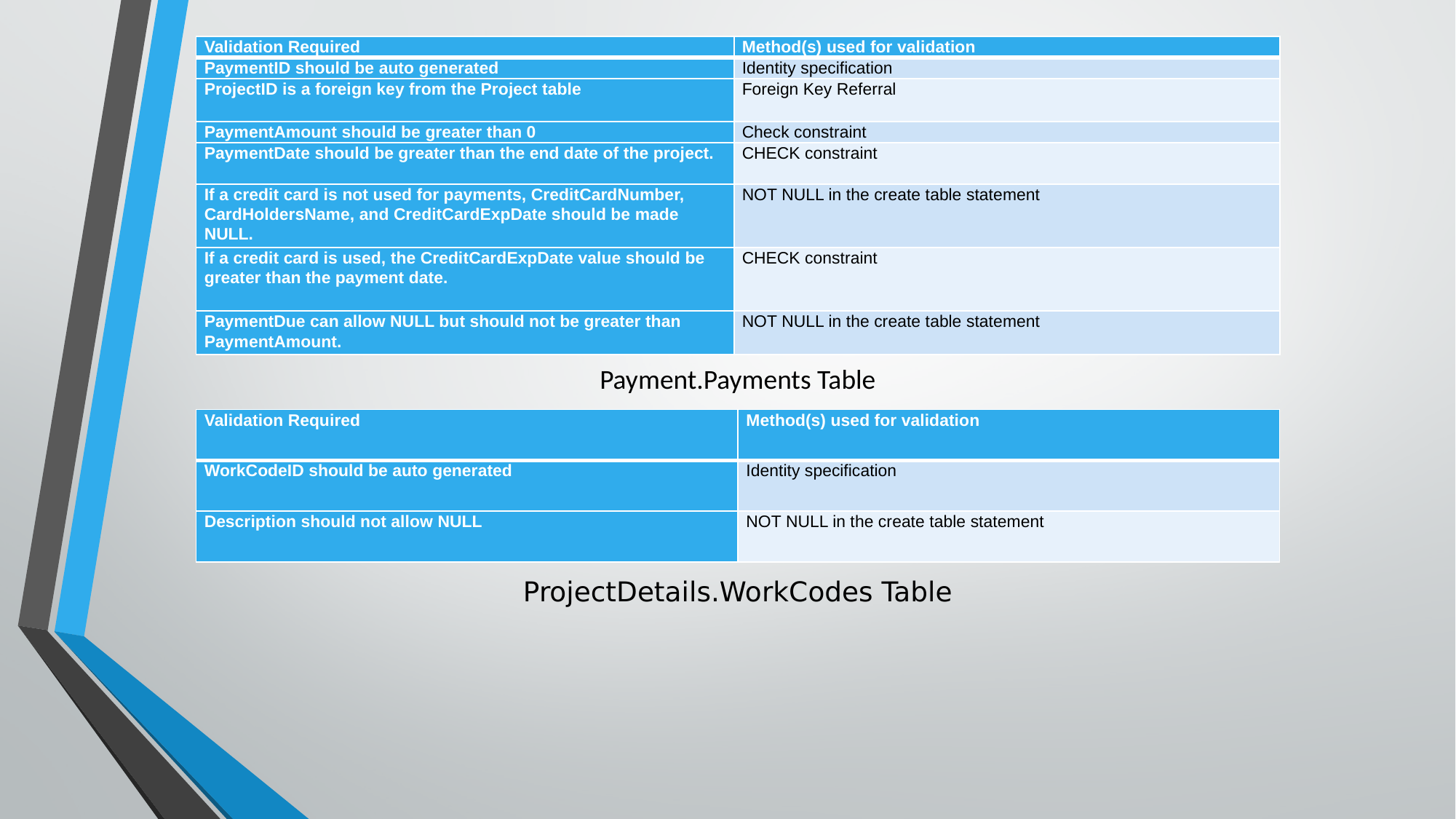

| Validation Required | Method(s) used for validation |
| --- | --- |
| PaymentID should be auto generated | Identity specification |
| ProjectID is a foreign key from the Project table | Foreign Key Referral |
| PaymentAmount should be greater than 0 | Check constraint |
| PaymentDate should be greater than the end date of the project. | CHECK constraint |
| If a credit card is not used for payments, CreditCardNumber, CardHoldersName, and CreditCardExpDate should be made NULL. | NOT NULL in the create table statement |
| If a credit card is used, the CreditCardExpDate value should be greater than the payment date. | CHECK constraint |
| PaymentDue can allow NULL but should not be greater than PaymentAmount. | NOT NULL in the create table statement |
Payment.Payments Table
| Validation Required | Method(s) used for validation |
| --- | --- |
| WorkCodeID should be auto generated | Identity specification |
| Description should not allow NULL | NOT NULL in the create table statement |
ProjectDetails.WorkCodes Table